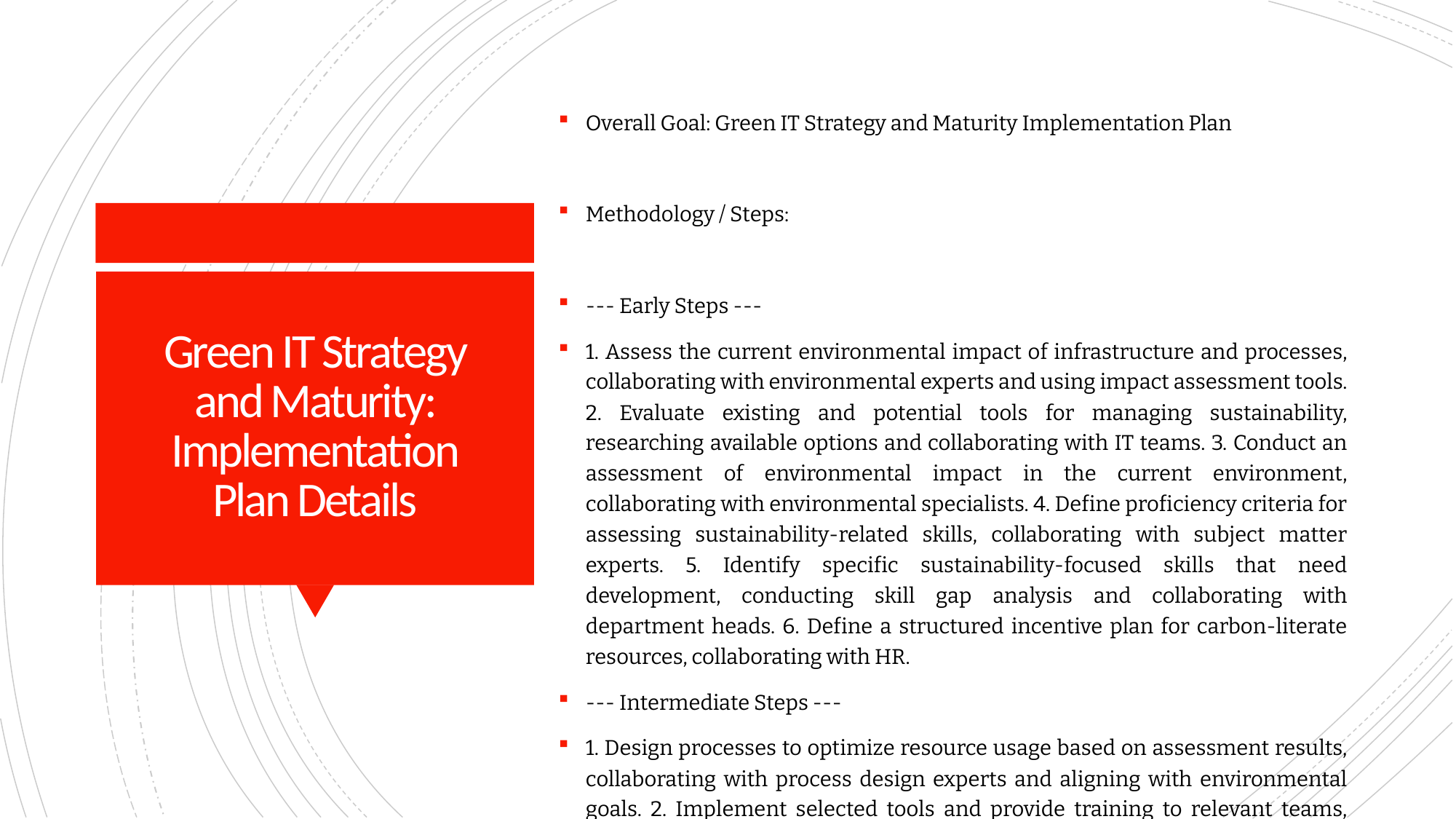

Overall Goal: Green IT Strategy and Maturity Implementation Plan

Methodology / Steps:

--- Early Steps ---
1. Assess the current environmental impact of infrastructure and processes, collaborating with environmental experts and using impact assessment tools. 2. Evaluate existing and potential tools for managing sustainability, researching available options and collaborating with IT teams. 3. Conduct an assessment of environmental impact in the current environment, collaborating with environmental specialists. 4. Define proficiency criteria for assessing sustainability-related skills, collaborating with subject matter experts. 5. Identify specific sustainability-focused skills that need development, conducting skill gap analysis and collaborating with department heads. 6. Define a structured incentive plan for carbon-literate resources, collaborating with HR.
--- Intermediate Steps ---
1. Design processes to optimize resource usage based on assessment results, collaborating with process design experts and aligning with environmental goals. 2. Implement selected tools and provide training to relevant teams, configuring tools and conducting training sessions. 3. Design training programs for sustainability-focused skills development, collaborating with trainers and defining program content. 4. Communicate the defined skills across teams effectively, conducting workshops and using communication channels. 5. Develop training programs to address identified needs, designing curriculum and sourcing/developing training materials.
--- Advanced Steps ---
1. Document the established processes and conduct training for relevant teams, using documentation tools and organizing training sessions. 2. Implement the training programs and track participant progress, conducting training sessions and monitoring participant engagement. 3. Establish a mechanism for feedback on skill understanding, setting up feedback sessions and collecting input. 4. Monitor the effectiveness of incentives and evaluate employee retention, collecting feedback and analyzing retention data. 5. Implement the assessment process and analyze results, conducting assessments, gathering feedback, and analyzing performance. 6. Deliver training sessions, either in-person or through digital platforms, facilitating sessions and tracking attendance and participation.

Tools/Platforms (Overall): Impact assessment tools, Sustainability tools, Documentation tools, Training platforms, Assessment tools

Subtask Estimates (Aggregated):
--- Early Steps ---
Environmental Assessment - 30h; Collaboration with Experts - 20h; Tool Research - 25h; Collaboration with IT Teams - 15h; Collaboration and Planning - 20h; Impact Assessment - 30h; Criteria Definition - 25h; Collaboration with Experts - 15h; Skill Gap Analysis - 20h; Collaboration with Department Heads - 15h; Incentive Structure Definition - 25h; Collaboration with HR - 15h; --- Intermediate Steps ---
Process Design - 25h; Alignment with Goals - 18h; Tool Implementation - 40h; Training Sessions - 20h; Program Design - 30h; Collaboration with Trainers - 20h; Workshop Conduct - 25h; Communication Planning - 15h; Curriculum Design - 30h; Material Development - 20h; --- Advanced Steps ---
Documentation - 22h; Training Sessions - 20h; Training Sessions - 35h; Progress Tracking - 25h; Feedback Session Setup - 20h; Input Collection and Analysis - 15h; Monitoring - 35h; Evaluation - 25h; Assessment Implementation - 35h; Results Analysis - 25h; Training Delivery - 35h; Attendance Tracking - 25h
# Green IT Strategy and Maturity: Implementation Plan Details